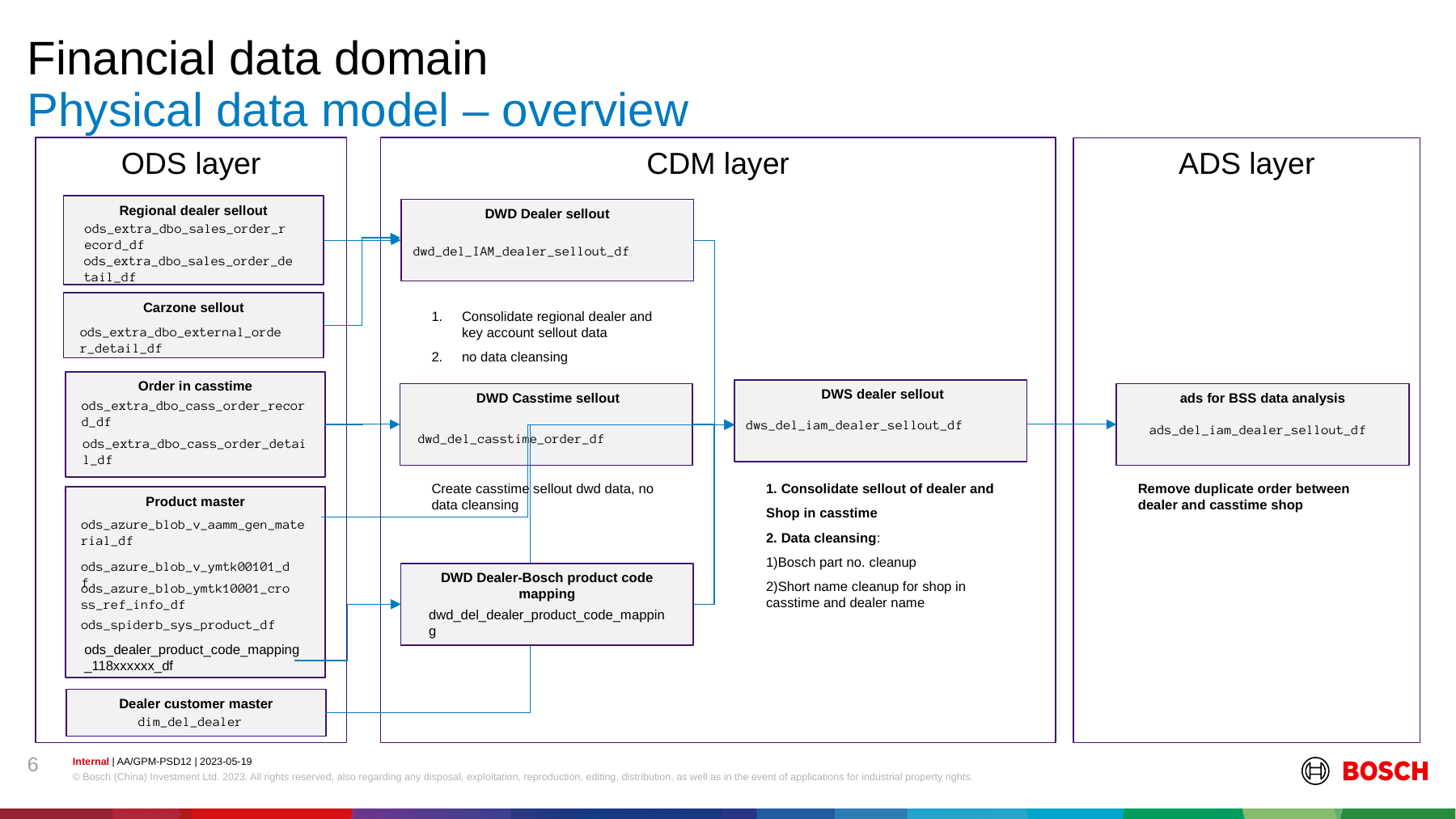

Financial data domain
# Physical data model – overview
CDM layer
ODS layer
ADS layer
Regional dealer sellout
DWD Dealer sellout
dwd_del_IAM_dealer_sellout_df
ods_extra_dbo_sales_order_record_df
ods_extra_dbo_sales_order_detail_df
Carzone sellout
Consolidate regional dealer and key account sellout data
no data cleansing
ods_extra_dbo_external_order_detail_df
Order in casstime
 DWS dealer sellout
dws_del_iam_dealer_sellout_df
ads for BSS data analysis
ads_del_iam_dealer_sellout_df
 DWD Casstime sellout
dwd_del_casstime_order_df
ods_extra_dbo_cass_order_record_df
ods_extra_dbo_cass_order_detail_df
Remove duplicate order between dealer and casstime shop
Create casstime sellout dwd data, no data cleansing
1. Consolidate sellout of dealer and
Shop in casstime
2. Data cleansing:
1)Bosch part no. cleanup
2)Short name cleanup for shop in casstime and dealer name
Product master
ods_azure_blob_v_aamm_gen_material_df
ods_azure_blob_v_ymtk00101_df
DWD Dealer-Bosch product code mapping
ods_azure_blob_ymtk10001_cross_ref_info_df
dwd_del_dealer_product_code_mapping
ods_spiderb_sys_product_df
ods_dealer_product_code_mapping_118xxxxxx_df
Dealer customer master
dim_del_dealer
6